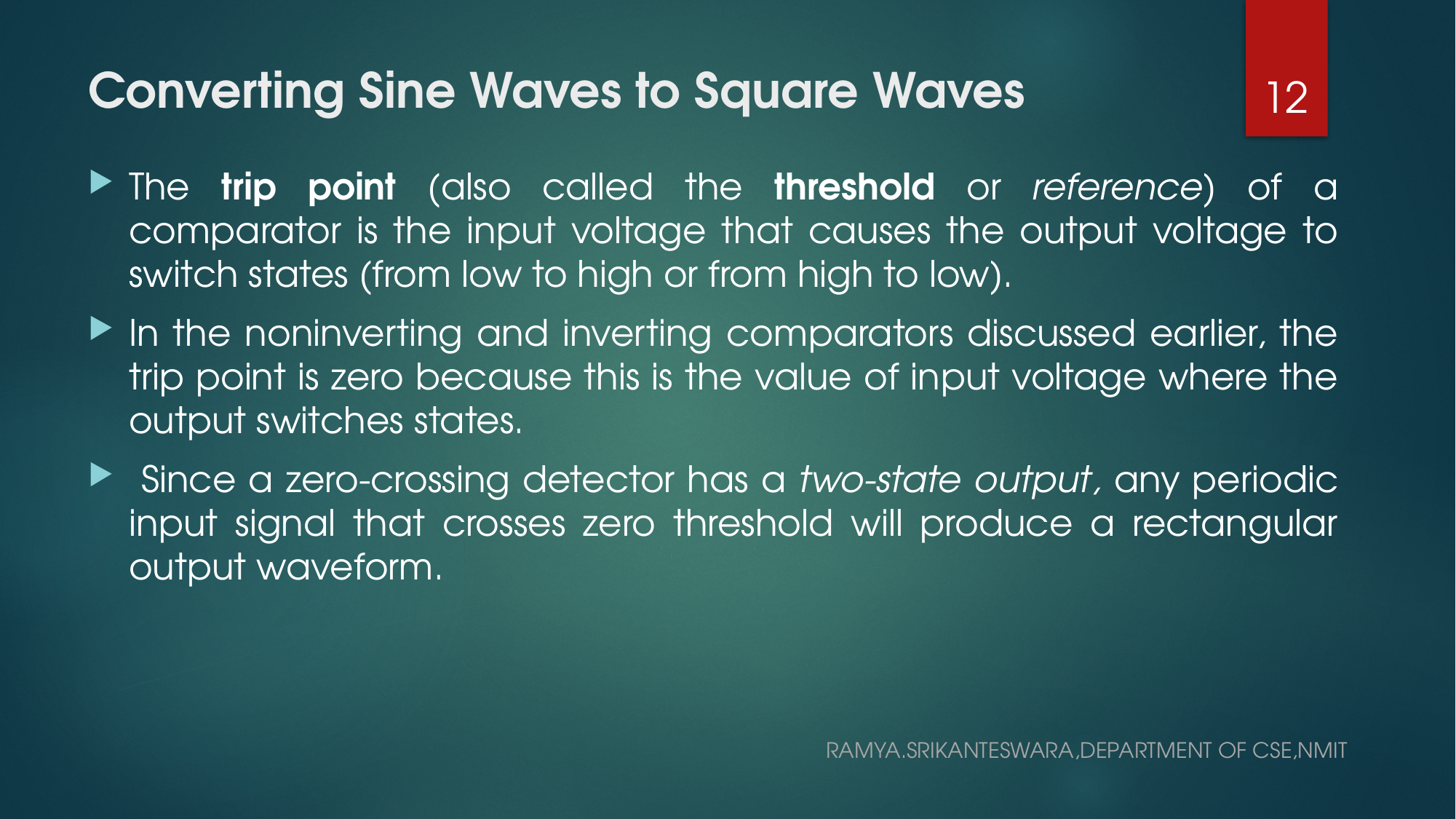

12
# Converting Sine Waves to Square Waves
The trip point (also called the threshold or reference) of a comparator is the input voltage that causes the output voltage to switch states (from low to high or from high to low).
In the noninverting and inverting comparators discussed earlier, the trip point is zero because this is the value of input voltage where the output switches states.
 Since a zero-crossing detector has a two-state output, any periodic input signal that crosses zero threshold will produce a rectangular output waveform.
RAMYA.SRIKANTESWARA,DEPARTMENT OF CSE,NMIT